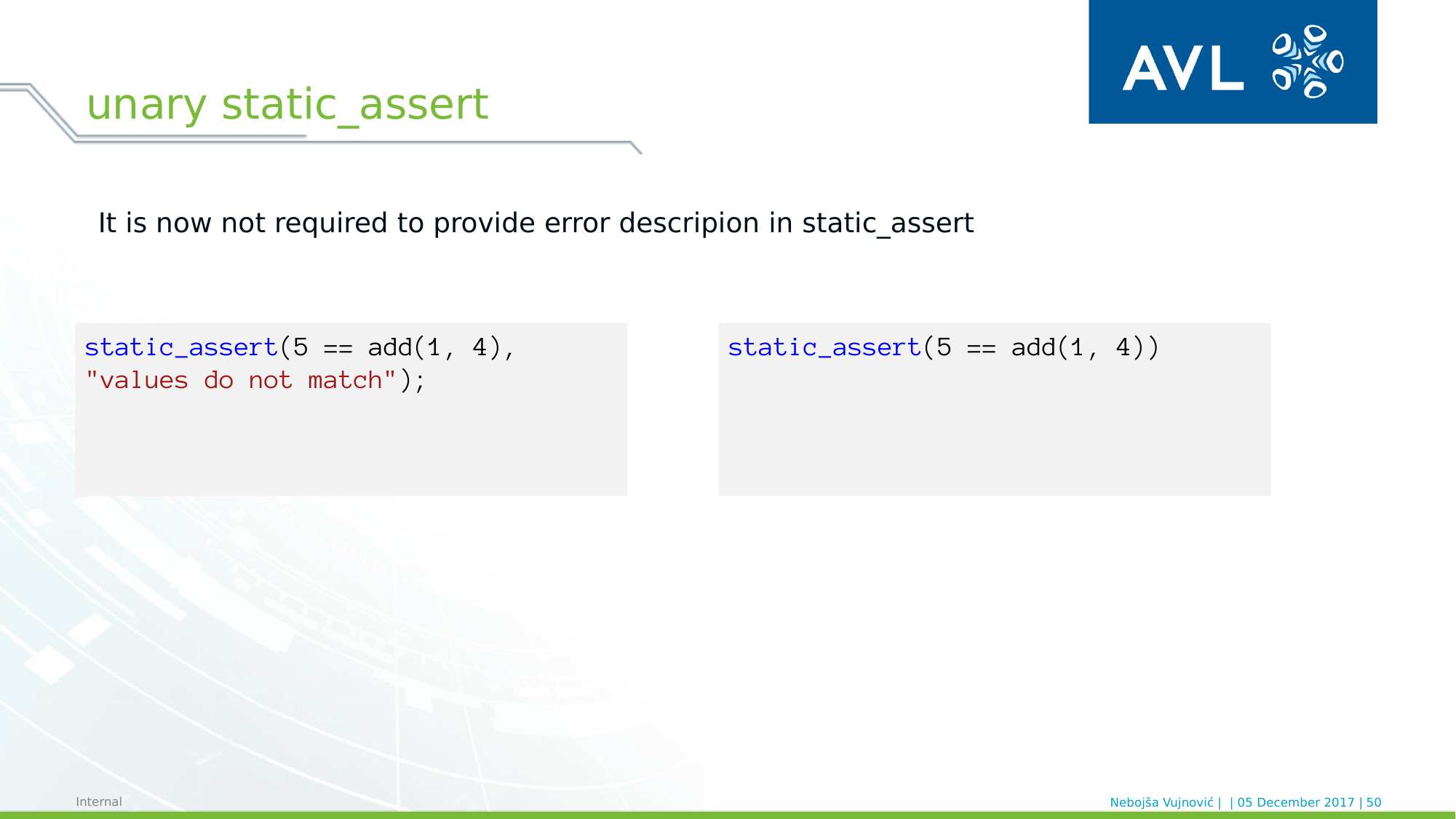

# unary static_assert
It is now not required to provide error descripion in static_assert
static_assert(5 == add(1, 4), "values do not match");
static_assert(5 == add(1, 4))